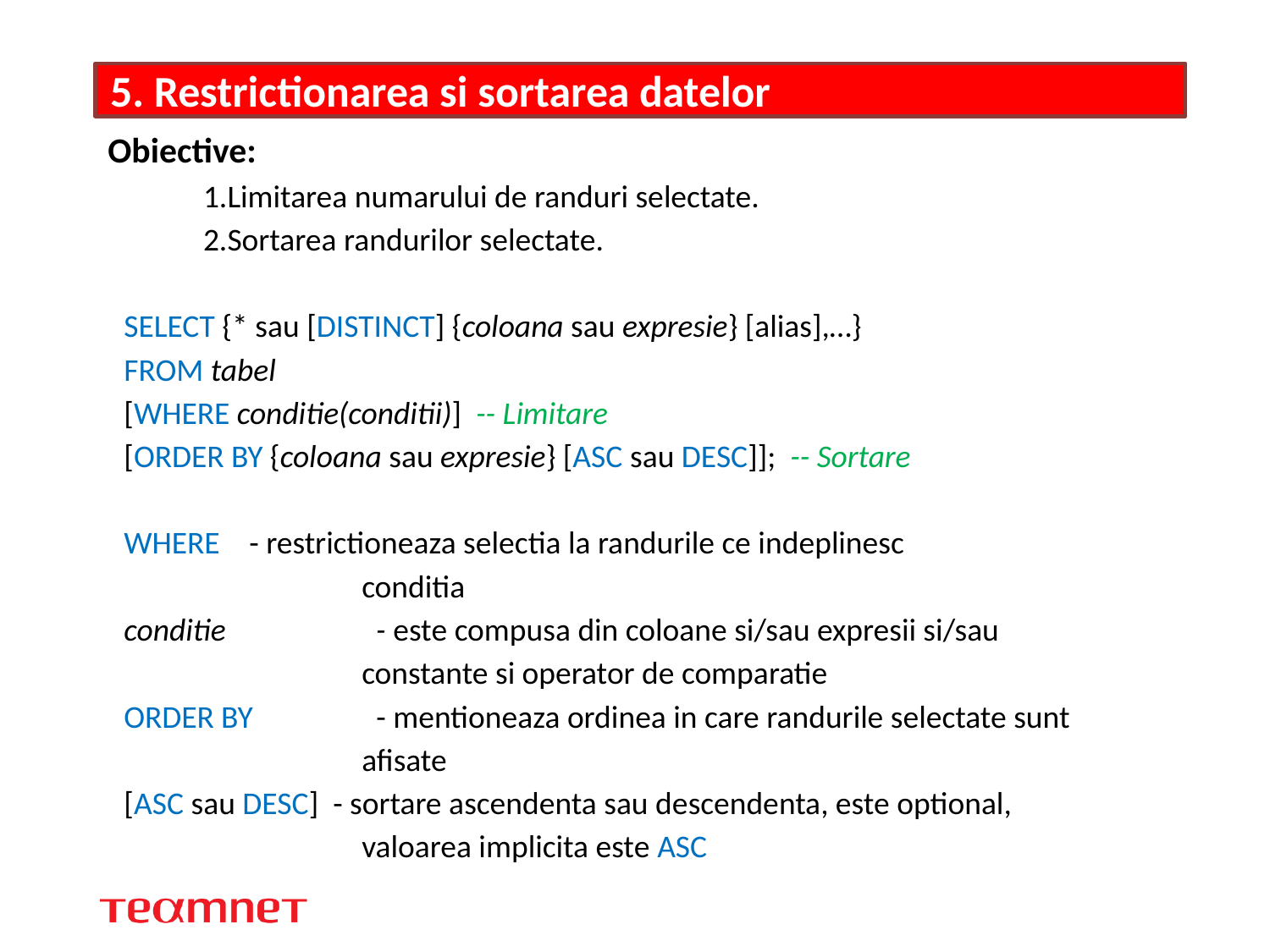

# 5. Restrictionarea si sortarea datelor
Obiective:
Limitarea numarului de randuri selectate.
Sortarea randurilor selectate.

SELECT {* sau [DISTINCT] {coloana sau expresie} [alias],…}
FROM tabel
[WHERE conditie(conditii)]  -- Limitare
[ORDER BY {coloana sau expresie} [ASC sau DESC]];  -- Sortare

WHERE	  - restrictioneaza selectia la randurile ce indeplinesc
		conditia
conditie		  - este compusa din coloane si/sau expresii si/sau
		constante si operator de comparatie
ORDER BY	  - mentioneaza ordinea in care randurile selectate sunt
		afisate
[ASC sau DESC]  - sortare ascendenta sau descendenta, este optional,
		valoarea implicita este ASC